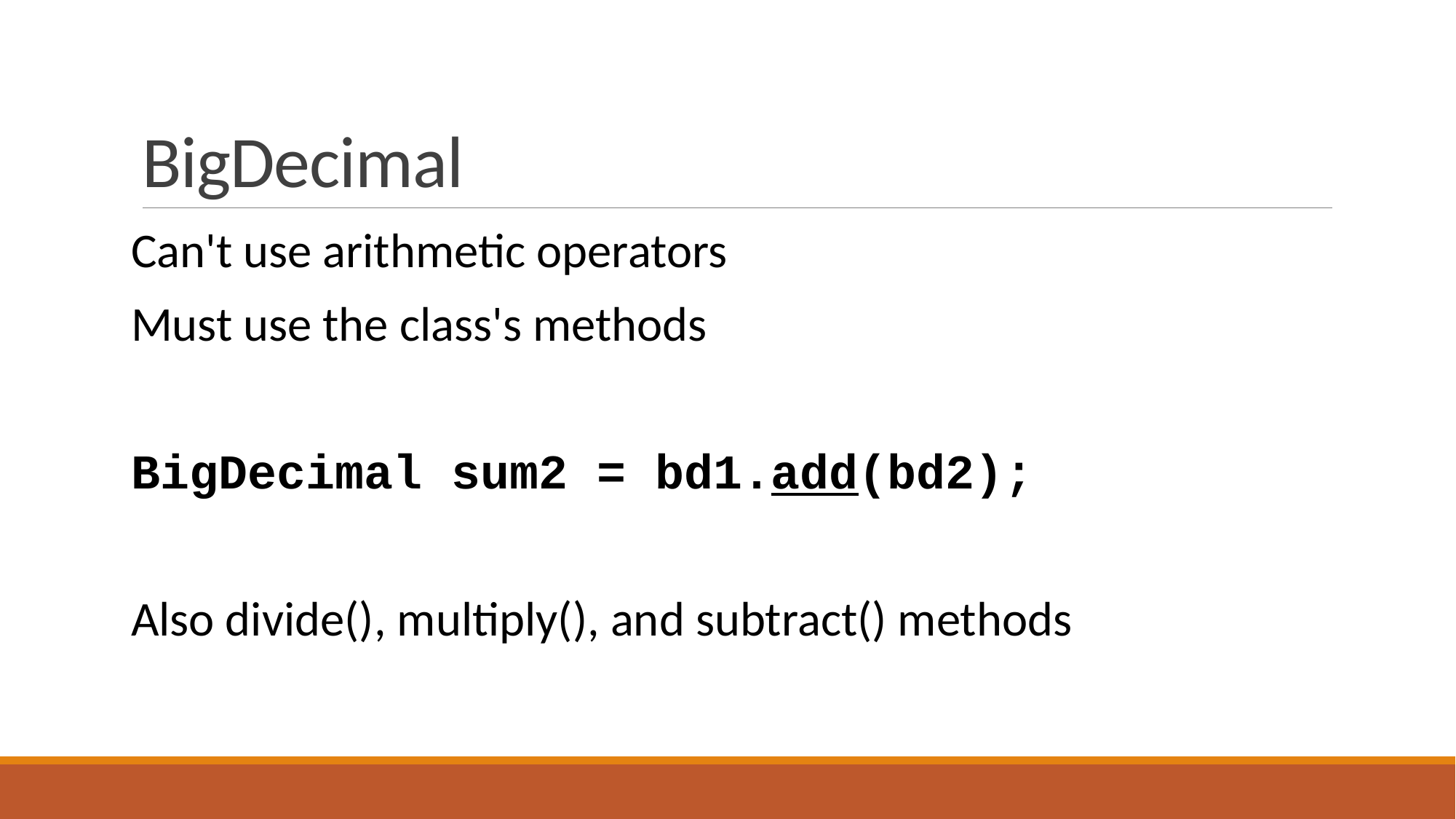

# BigDecimal
Can't use arithmetic operators
Must use the class's methods

BigDecimal sum2 = bd1.add(bd2);

Also divide(), multiply(), and subtract() methods